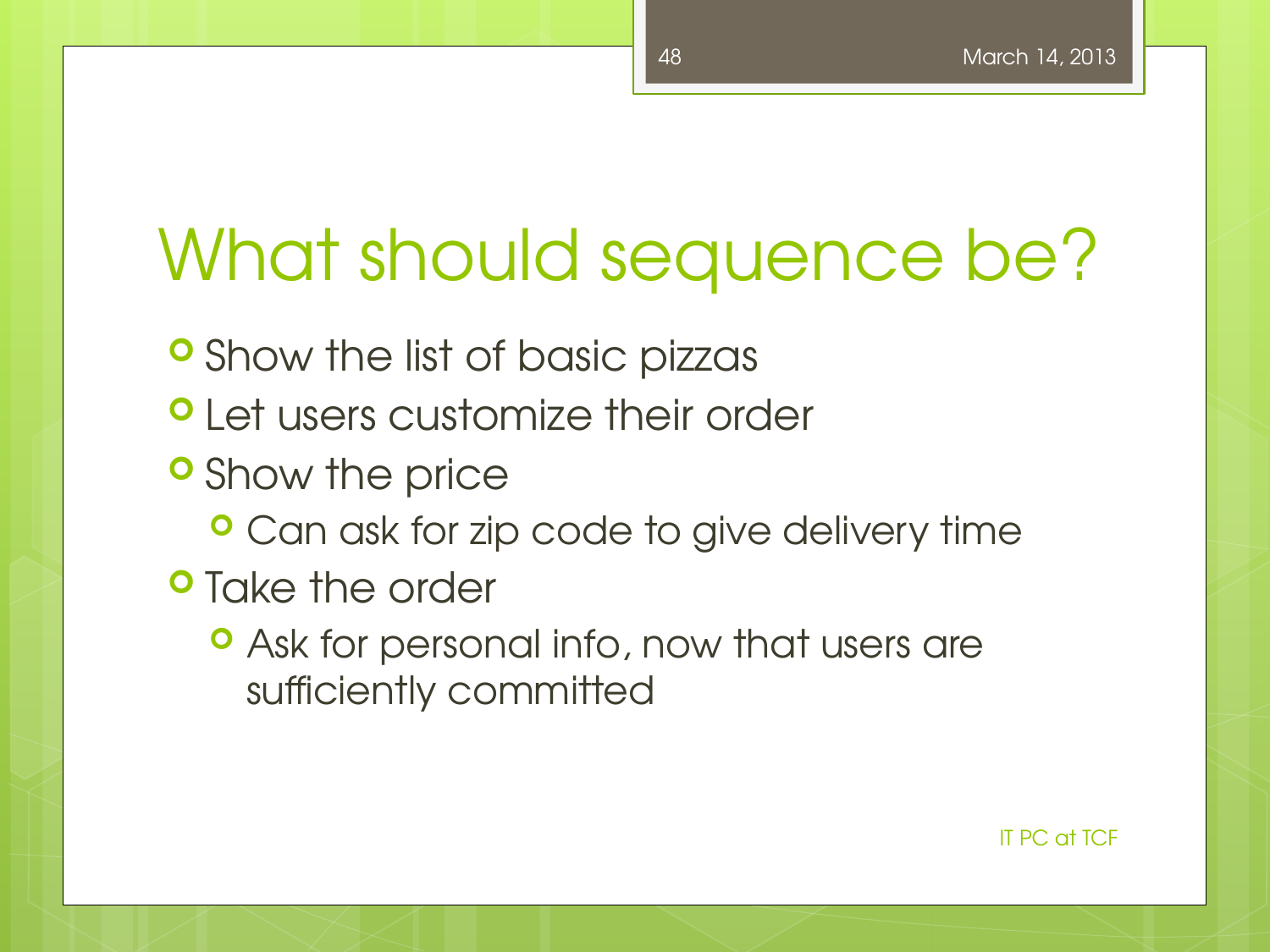

48
March 14, 2013
# What should sequence be?
Show the list of basic pizzas
Let users customize their order
Show the price
Can ask for zip code to give delivery time
Take the order
Ask for personal info, now that users are sufficiently committed
IT PC at TCF